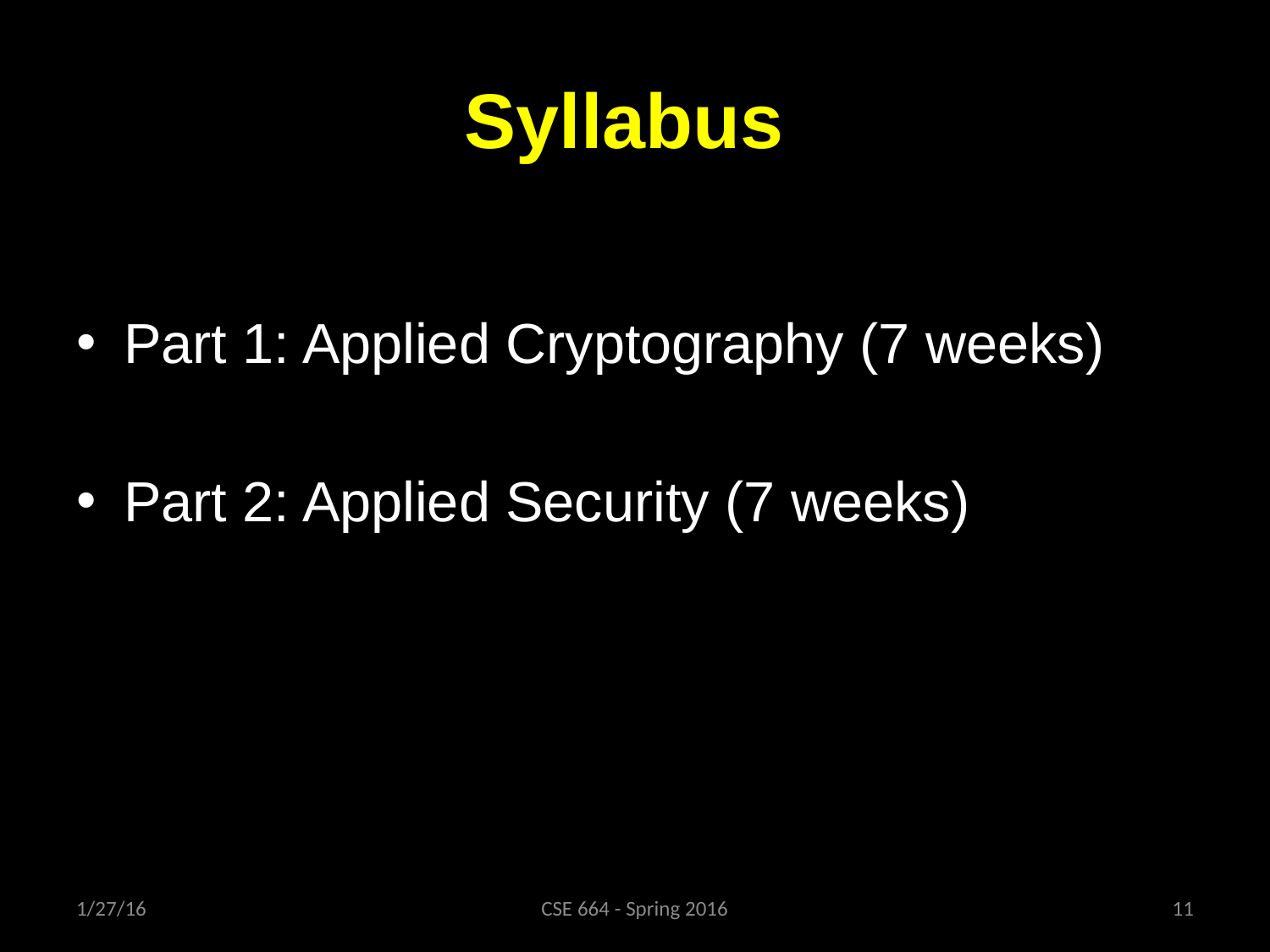

# Syllabus

Part 1: Applied Cryptography (7 weeks)

Part 2: Applied Security (7 weeks)
1/27/16
CSE 664 - Spring 2016
11